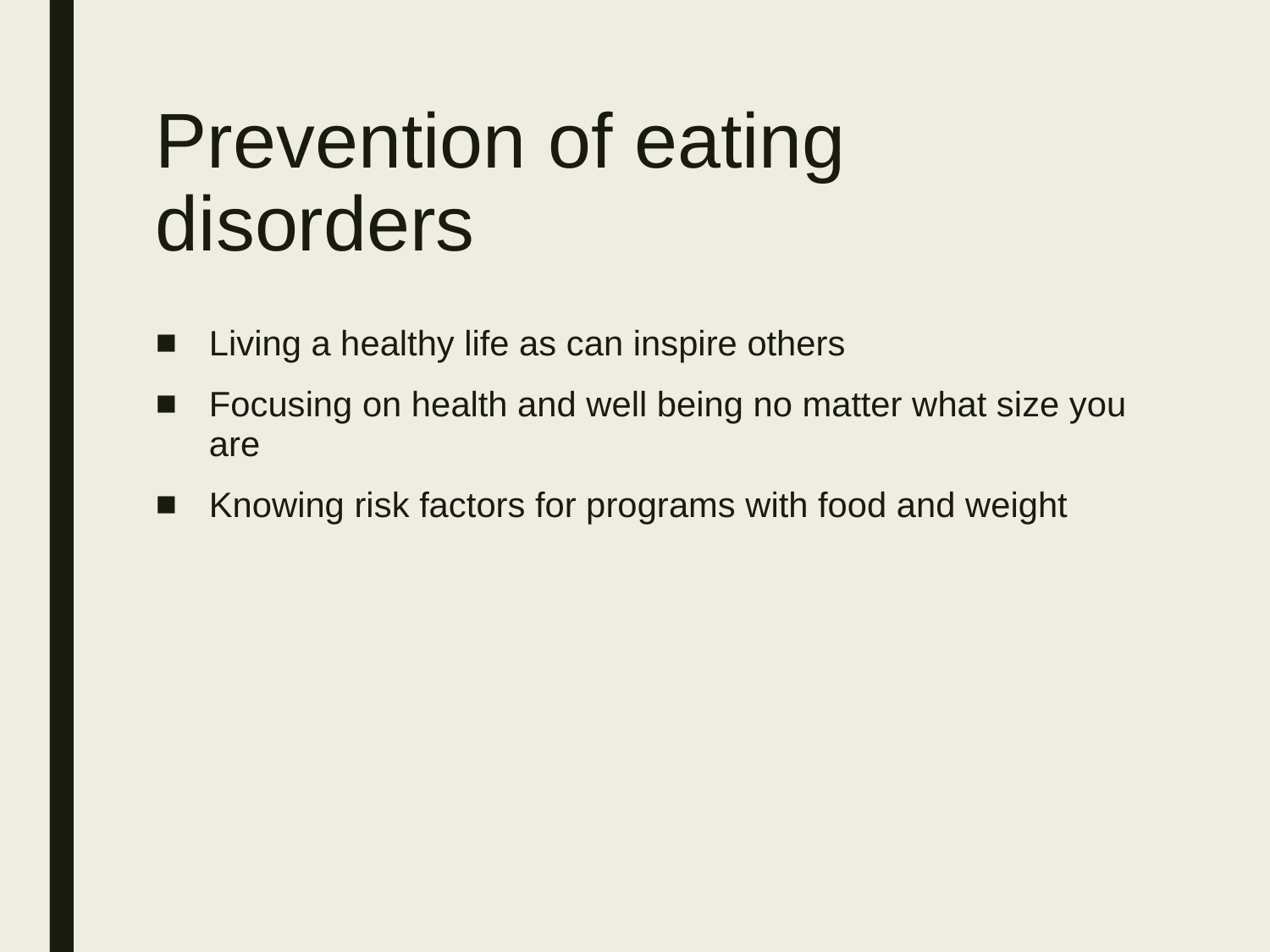

# Prevention of eating disorders
Living a healthy life as can inspire others
Focusing on health and well being no matter what size you are
Knowing risk factors for programs with food and weight